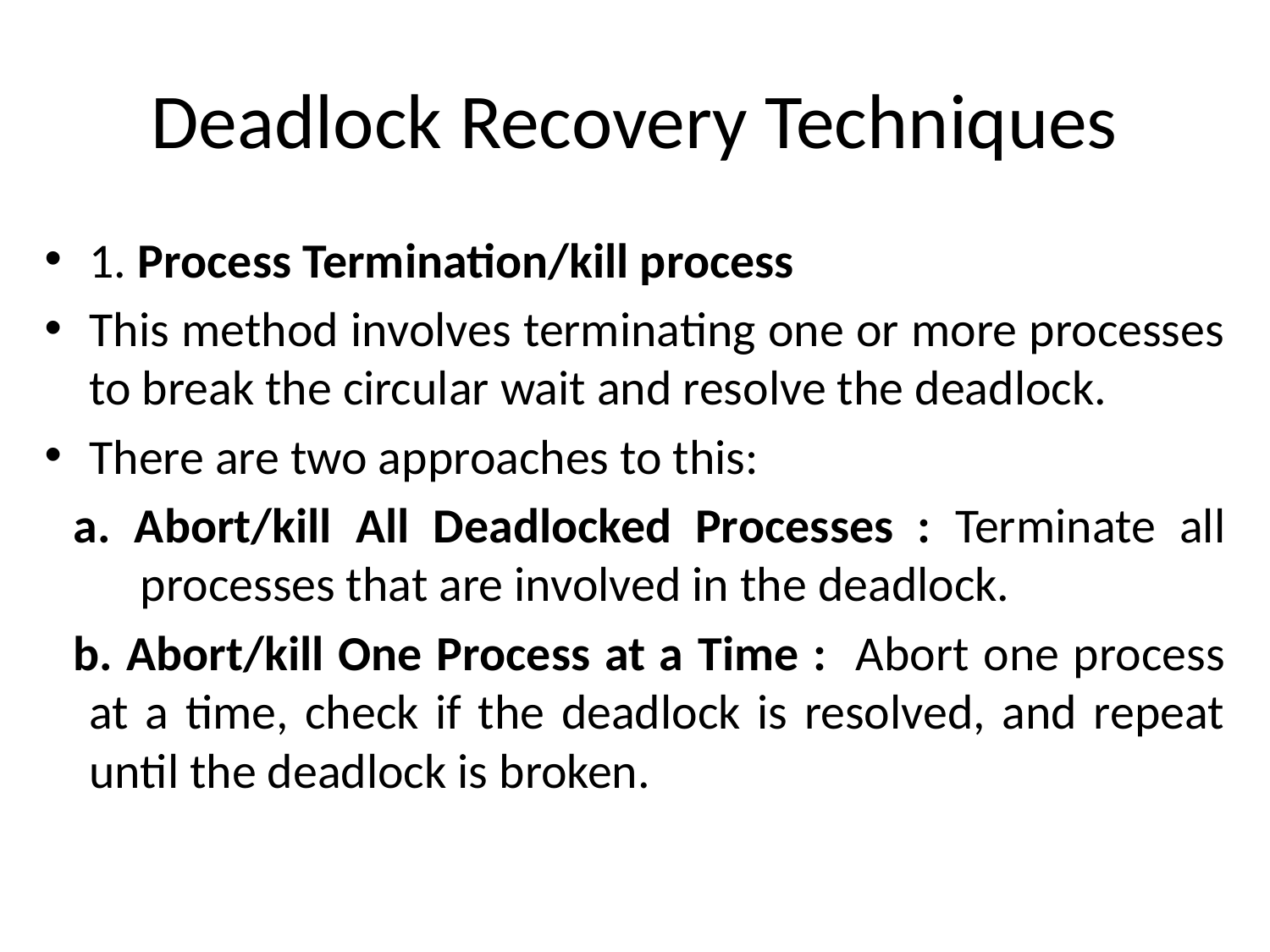

# Deadlock Recovery Techniques
1. Process Termination/kill process
This method involves terminating one or more processes to break the circular wait and resolve the deadlock.
There are two approaches to this:
a. Abort/kill All Deadlocked Processes : Terminate all processes that are involved in the deadlock.
  b. Abort/kill One Process at a Time :  Abort one process at a time, check if the deadlock is resolved, and repeat until the deadlock is broken.